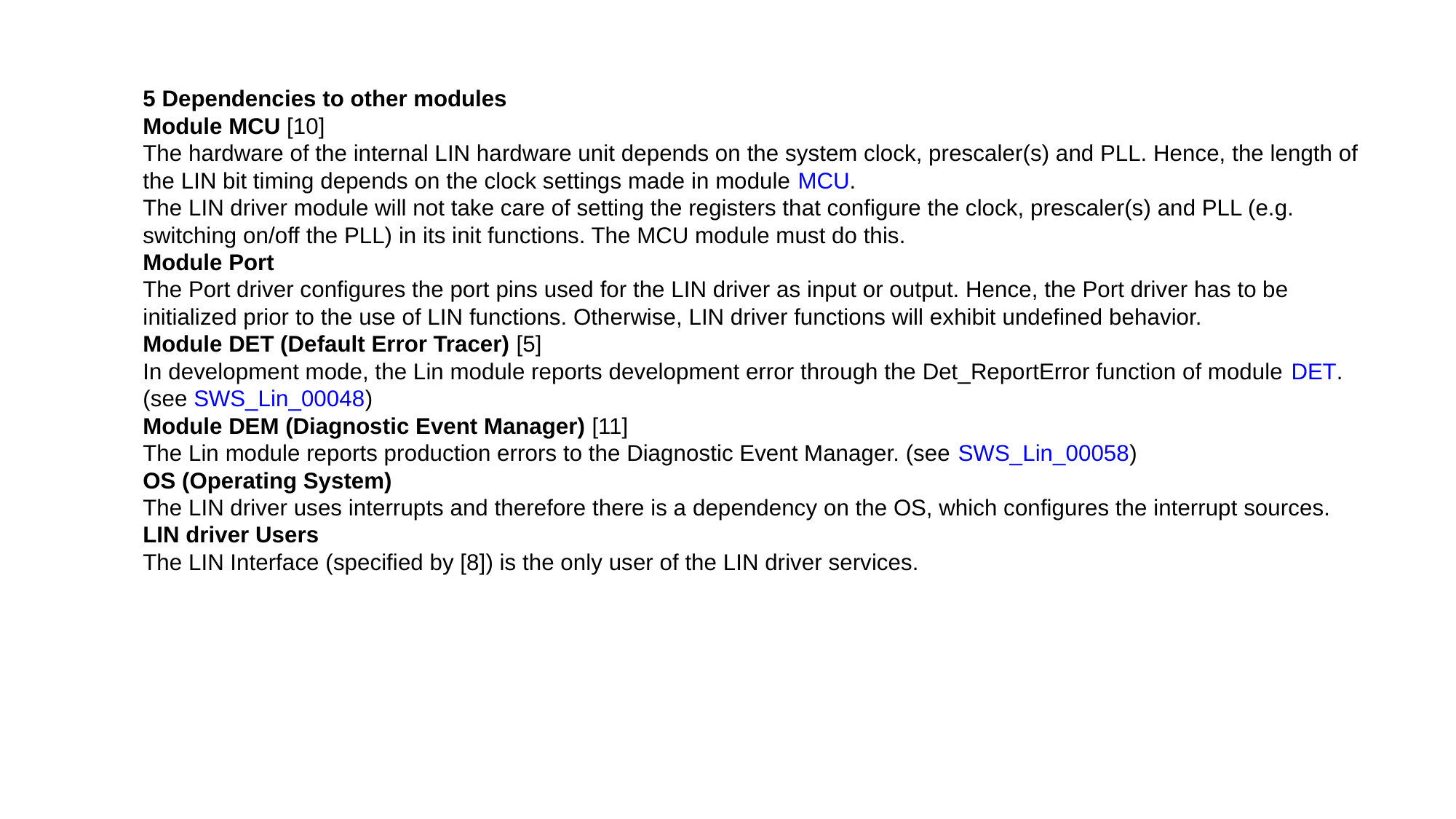

5 Dependencies to other modules
Module MCU [10]
The hardware of the internal LIN hardware unit depends on the system clock, prescaler(s) and PLL. Hence, the length of the LIN bit timing depends on the clock settings made in module MCU.
The LIN driver module will not take care of setting the registers that configure the clock, prescaler(s) and PLL (e.g. switching on/off the PLL) in its init functions. The MCU module must do this.
Module Port
The Port driver configures the port pins used for the LIN driver as input or output. Hence, the Port driver has to be initialized prior to the use of LIN functions. Otherwise, LIN driver functions will exhibit undefined behavior.
Module DET (Default Error Tracer) [5]
In development mode, the Lin module reports development error through the Det_ReportError function of module DET. (see SWS_Lin_00048)
Module DEM (Diagnostic Event Manager) [11]
The Lin module reports production errors to the Diagnostic Event Manager. (see SWS_Lin_00058)
OS (Operating System)
The LIN driver uses interrupts and therefore there is a dependency on the OS, which configures the interrupt sources.
LIN driver Users
The LIN Interface (specified by [8]) is the only user of the LIN driver services.